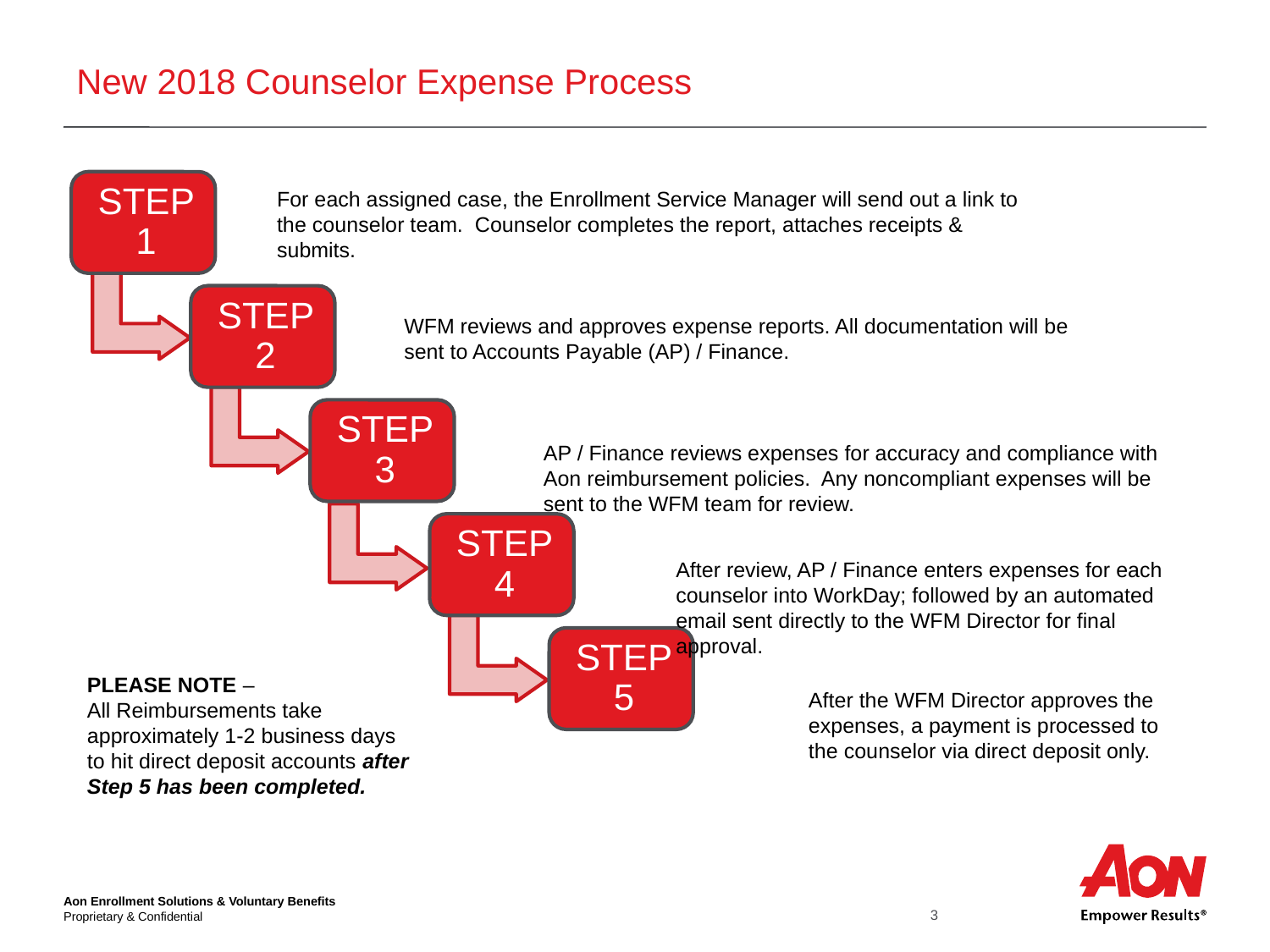

# New 2018 Counselor Expense Process
STEP 1
STEP 2
STEP 3
STEP 4
STEP 5
WFM reviews and approves expense reports. All documentation will be sent to Accounts Payable (AP) / Finance.
AP / Finance reviews expenses for accuracy and compliance with Aon reimbursement policies.  Any noncompliant expenses will be sent to the WFM team for review.
After review, AP / Finance enters expenses for each counselor into WorkDay; followed by an automated email sent directly to the WFM Director for final approval.
After the WFM Director approves the expenses, a payment is processed to the counselor via direct deposit only.
For each assigned case, the Enrollment Service Manager will send out a link to the counselor team.  Counselor completes the report, attaches receipts & submits.
PLEASE NOTE –
All Reimbursements take approximately 1-2 business days to hit direct deposit accounts after Step 5 has been completed.